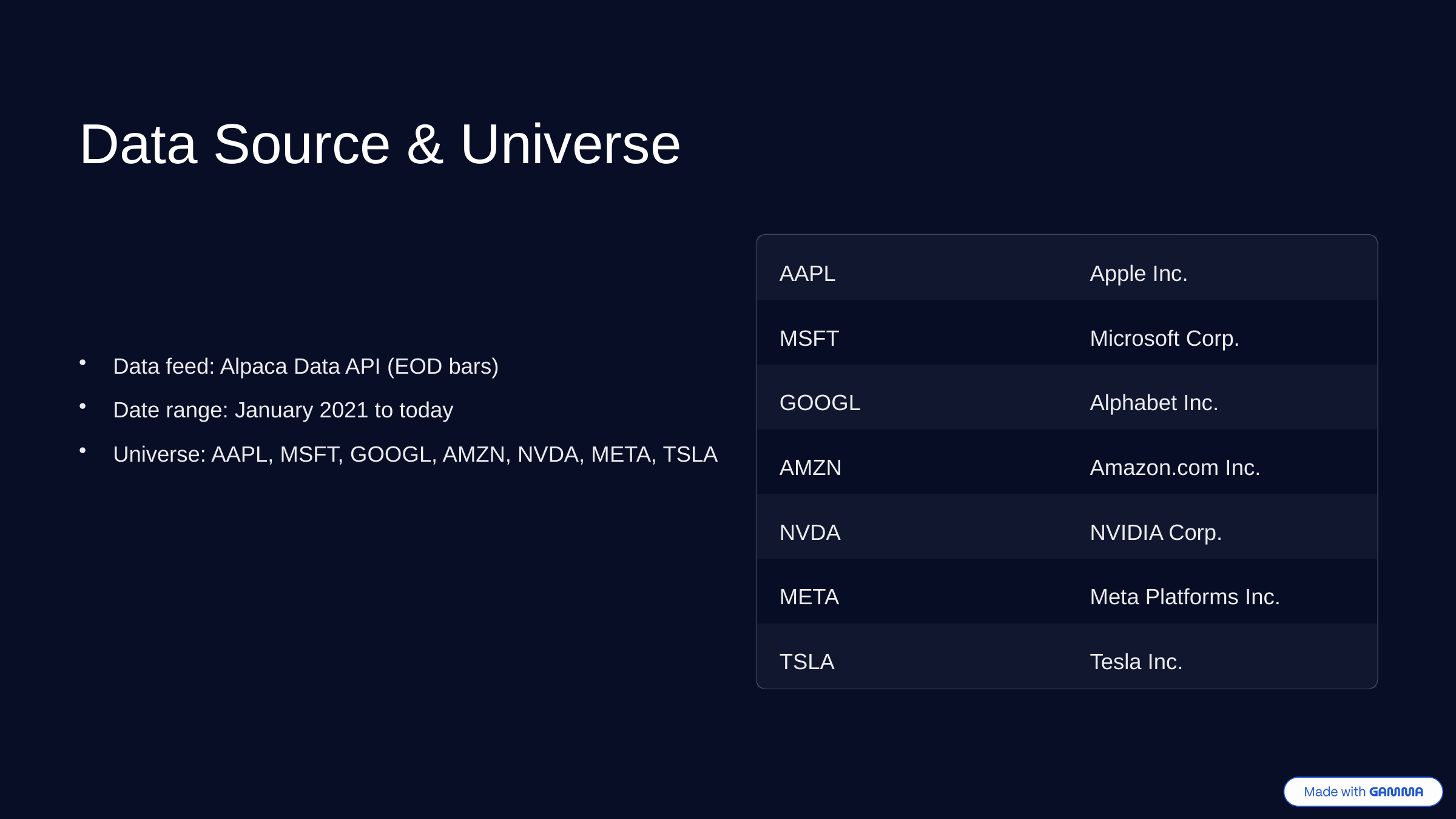

Data Source & Universe

AAPL
Apple Inc.

MSFT
Microsoft Corp.
Data feed: Alpaca Data API (EOD bars)

GOOGL
Alphabet Inc.
Date range: January 2021 to today

Universe: AAPL, MSFT, GOOGL, AMZN, NVDA, META, TSLA
AMZN
Amazon.com Inc.

NVDA
NVIDIA Corp.

META
Meta Platforms Inc.

TSLA
Tesla Inc.